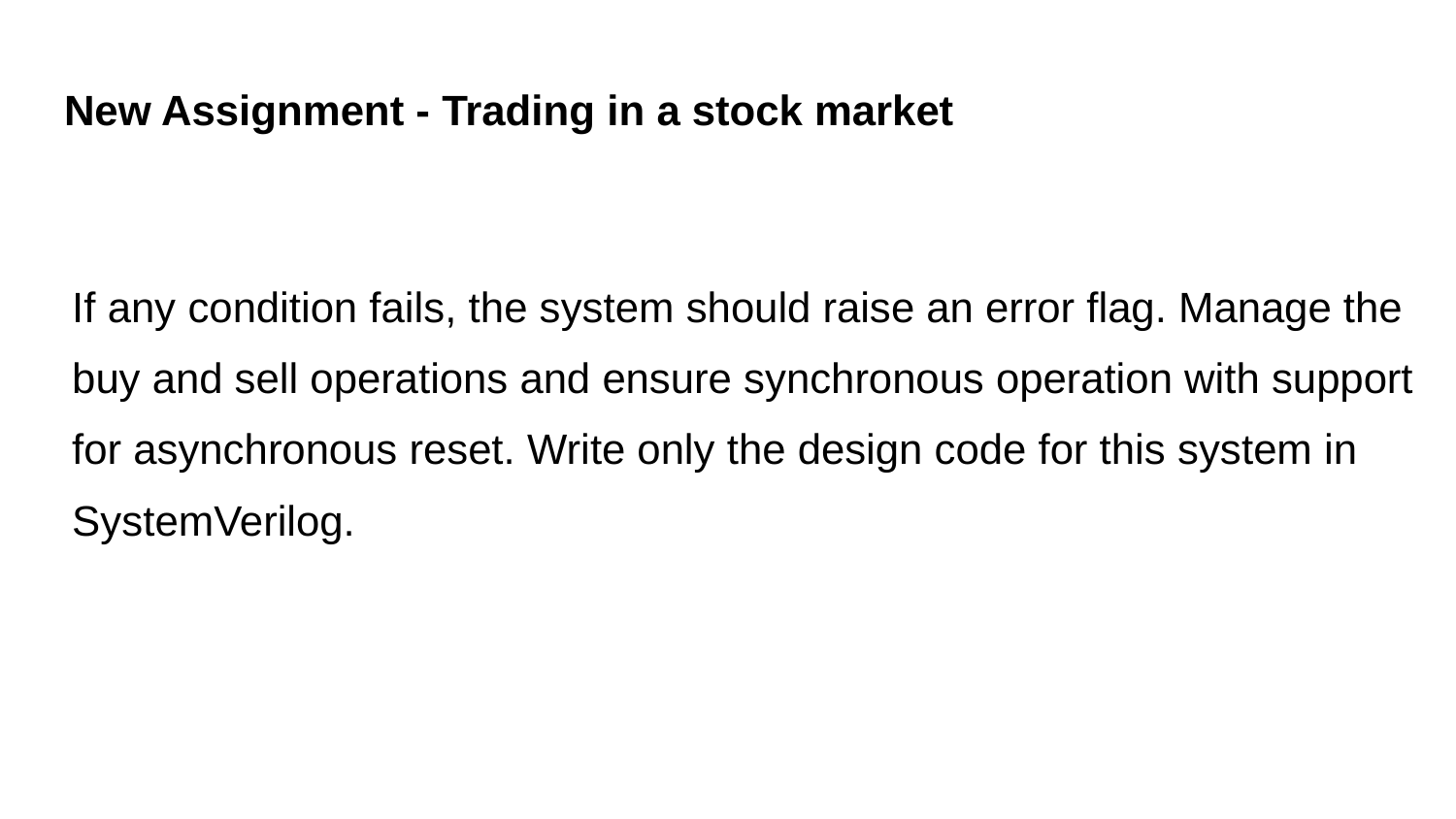

New Assignment - Trading in a stock market

If any condition fails, the system should raise an error flag. Manage the buy and sell operations and ensure synchronous operation with support for asynchronous reset. Write only the design code for this system in SystemVerilog.